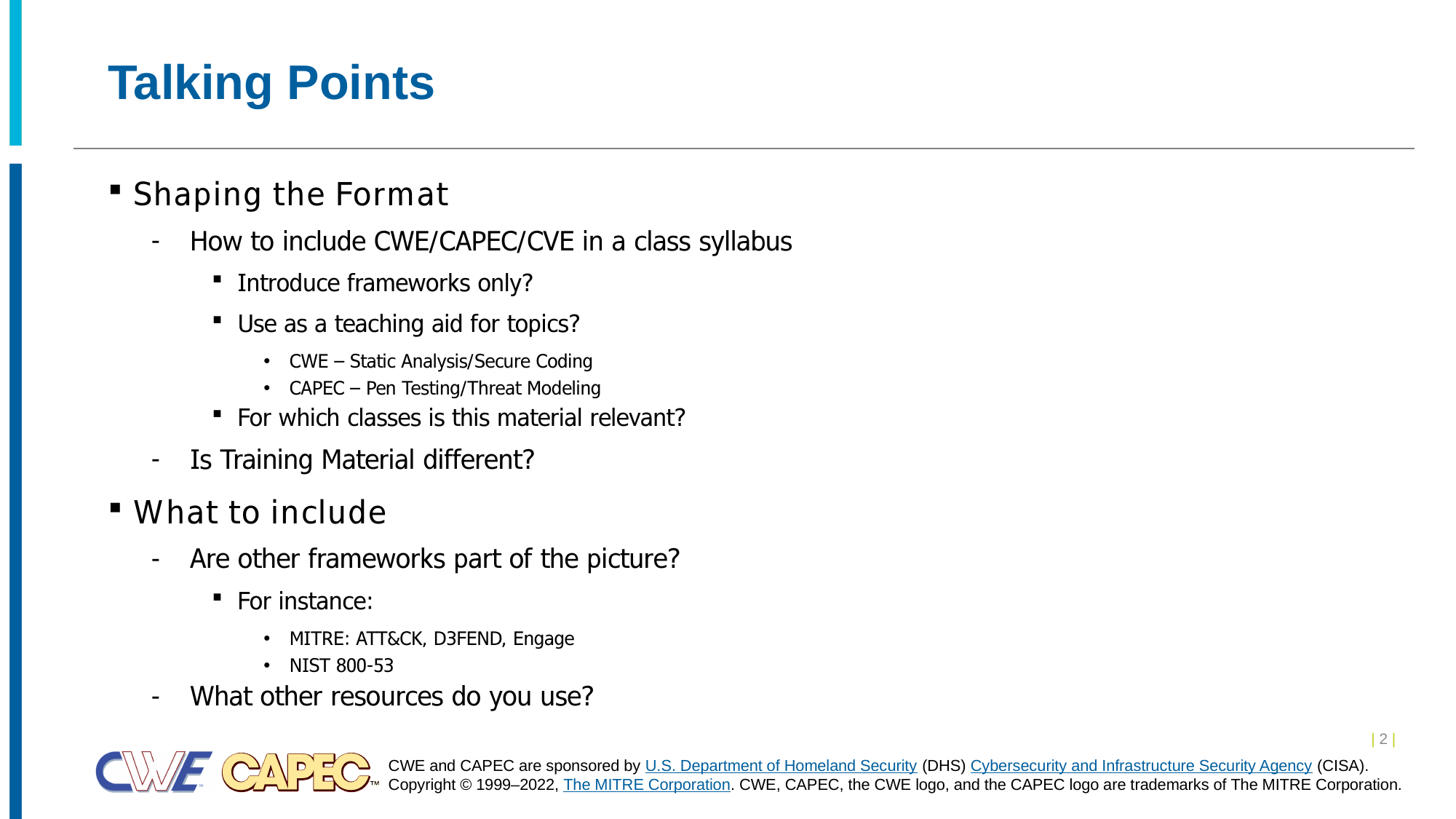

# Talking Points
Shaping the Format
How to include CWE/CAPEC/CVE in a class syllabus
Introduce frameworks only?
Use as a teaching aid for topics?
CWE – Static Analysis/Secure Coding
CAPEC – Pen Testing/Threat Modeling
For which classes is this material relevant?
Is Training Material different?
What to include
Are other frameworks part of the picture?
For instance:
MITRE: ATT&CK, D3FEND, Engage
NIST 800-53
What other resources do you use?

| 2 |